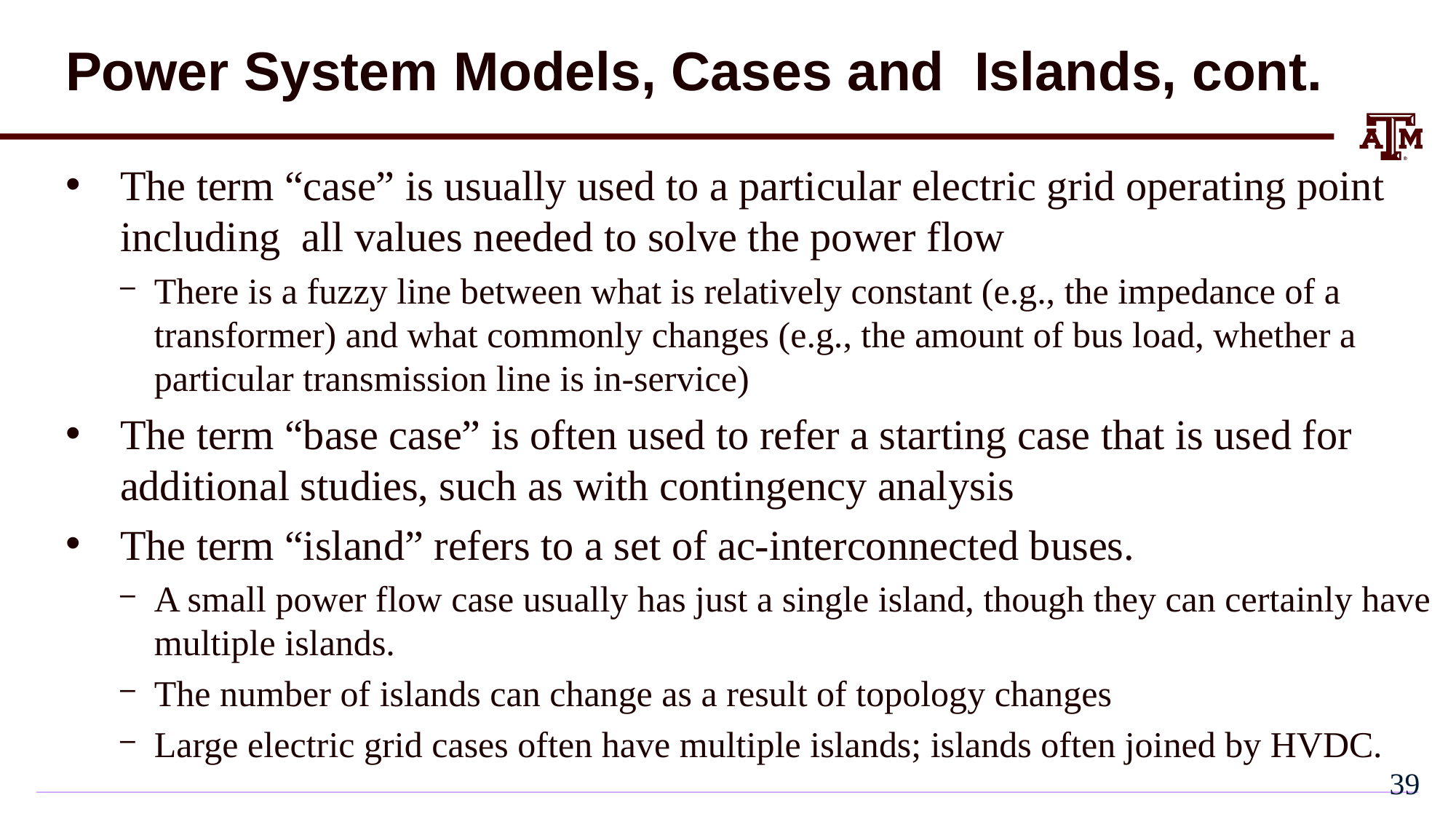

# Power System Models, Cases and  Islands, cont.
The term “case” is usually used to a particular electric grid operating point including  all values needed to solve the power flow
There is a fuzzy line between what is relatively constant (e.g., the impedance of a transformer) and what commonly changes (e.g., the amount of bus load, whether a particular transmission line is in-service)
The term “base case” is often used to refer a starting case that is used for additional studies, such as with contingency analysis
The term “island” refers to a set of ac-interconnected buses.
A small power flow case usually has just a single island, though they can certainly have multiple islands.
The number of islands can change as a result of topology changes
Large electric grid cases often have multiple islands; islands often joined by HVDC.

39